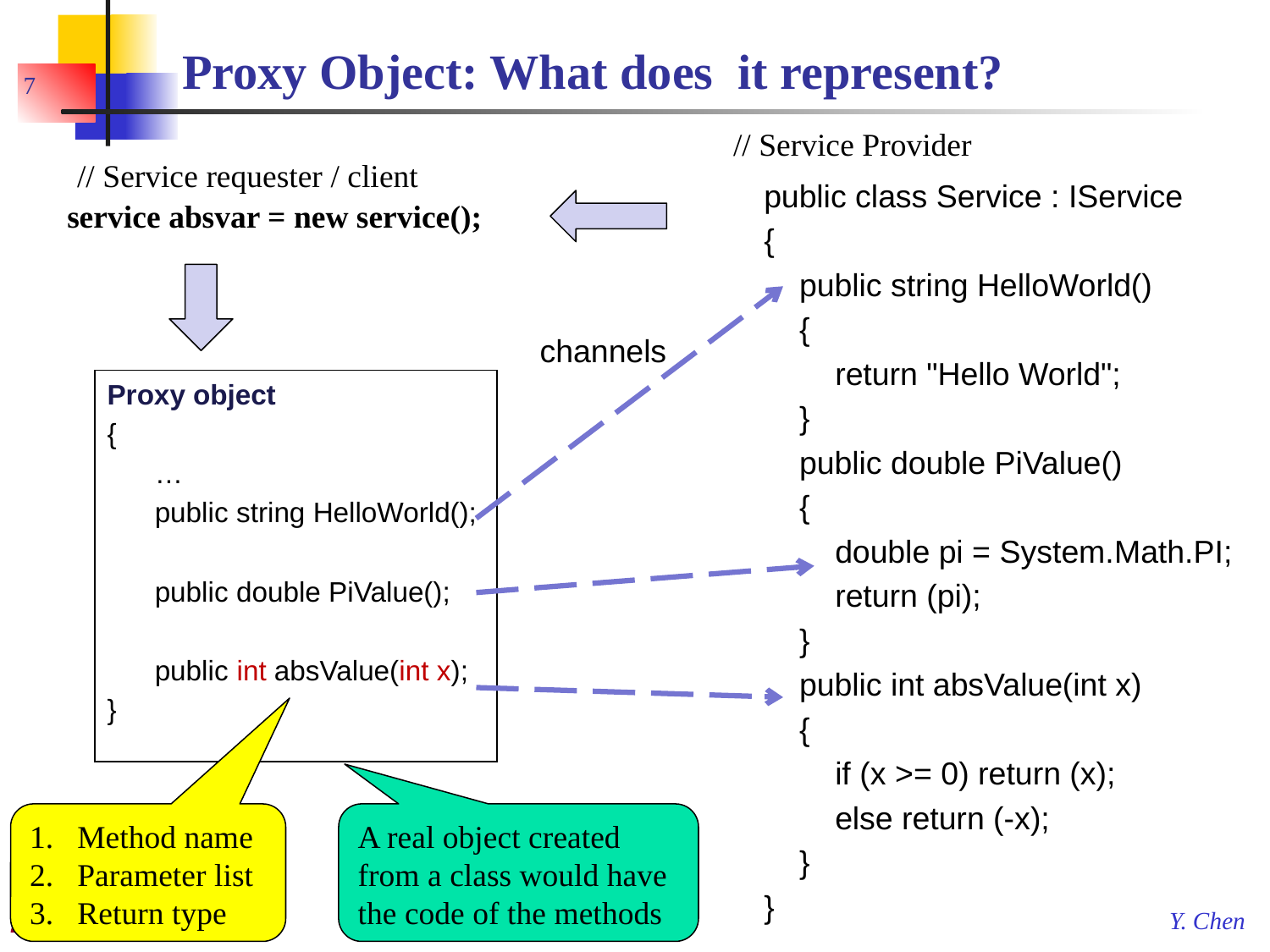

# Proxy Object: What does  it represent?
7
// Service Provider
// Service requester / client
service absvar = new service();

public class Service : IService
{
    public string HelloWorld()
    {
        return "Hello World";
    }
    public double PiValue()
    {
        double pi = System.Math.PI;
        return (pi);
    }
    public int absValue(int x)
    {
        if (x >= 0) return (x);
        else return (-x);
    }
}

Proxy object
{
	…
	public string HelloWorld();

	public double PiValue();

	public int absValue(int x);
}
channels
Method name
Parameter list
Return type
A real object created from a class would have the code of the methods